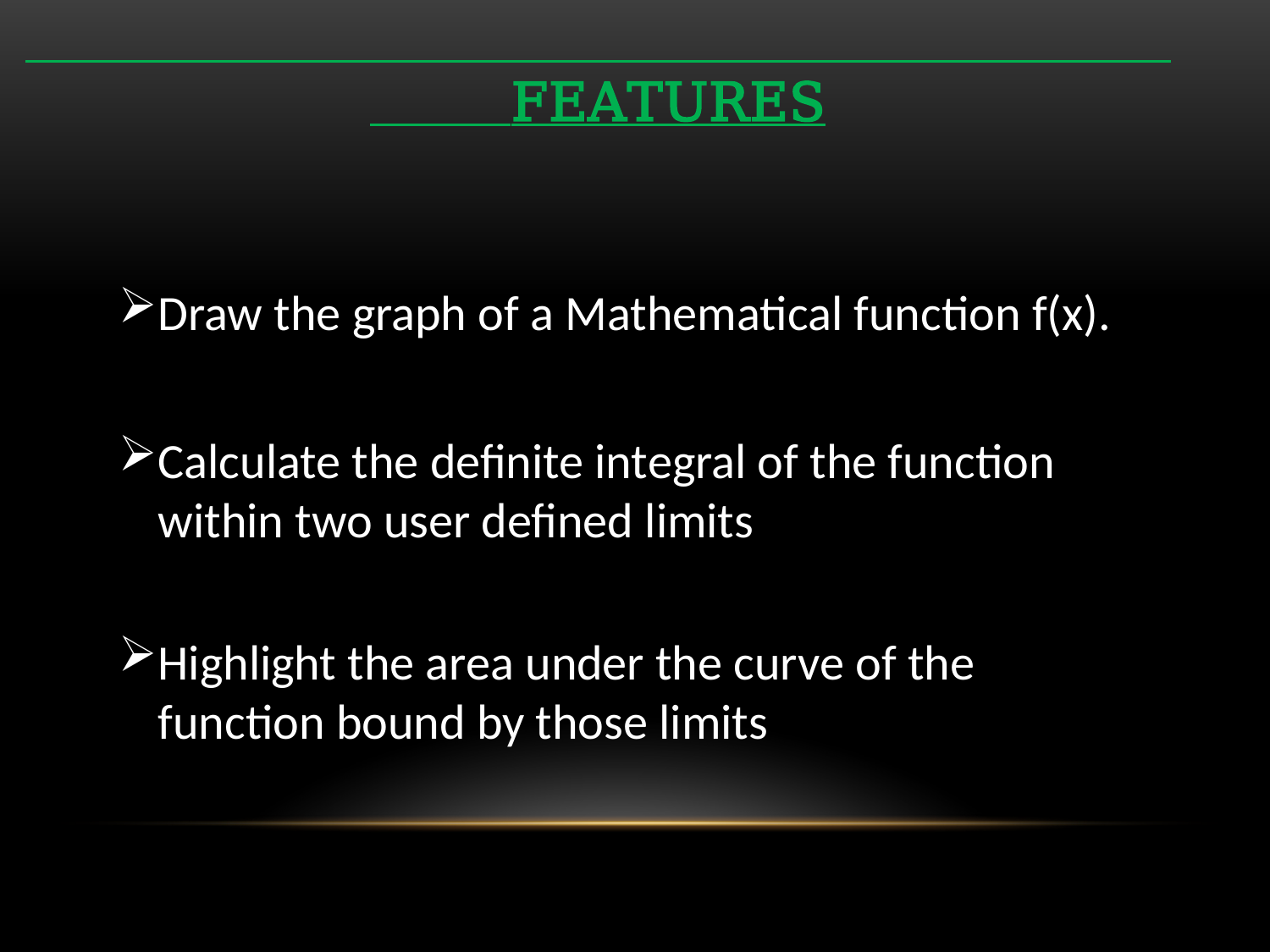

# FEATURES
Draw the graph of a Mathematical function f(x).
Calculate the definite integral of the function within two user defined limits
Highlight the area under the curve of the function bound by those limits